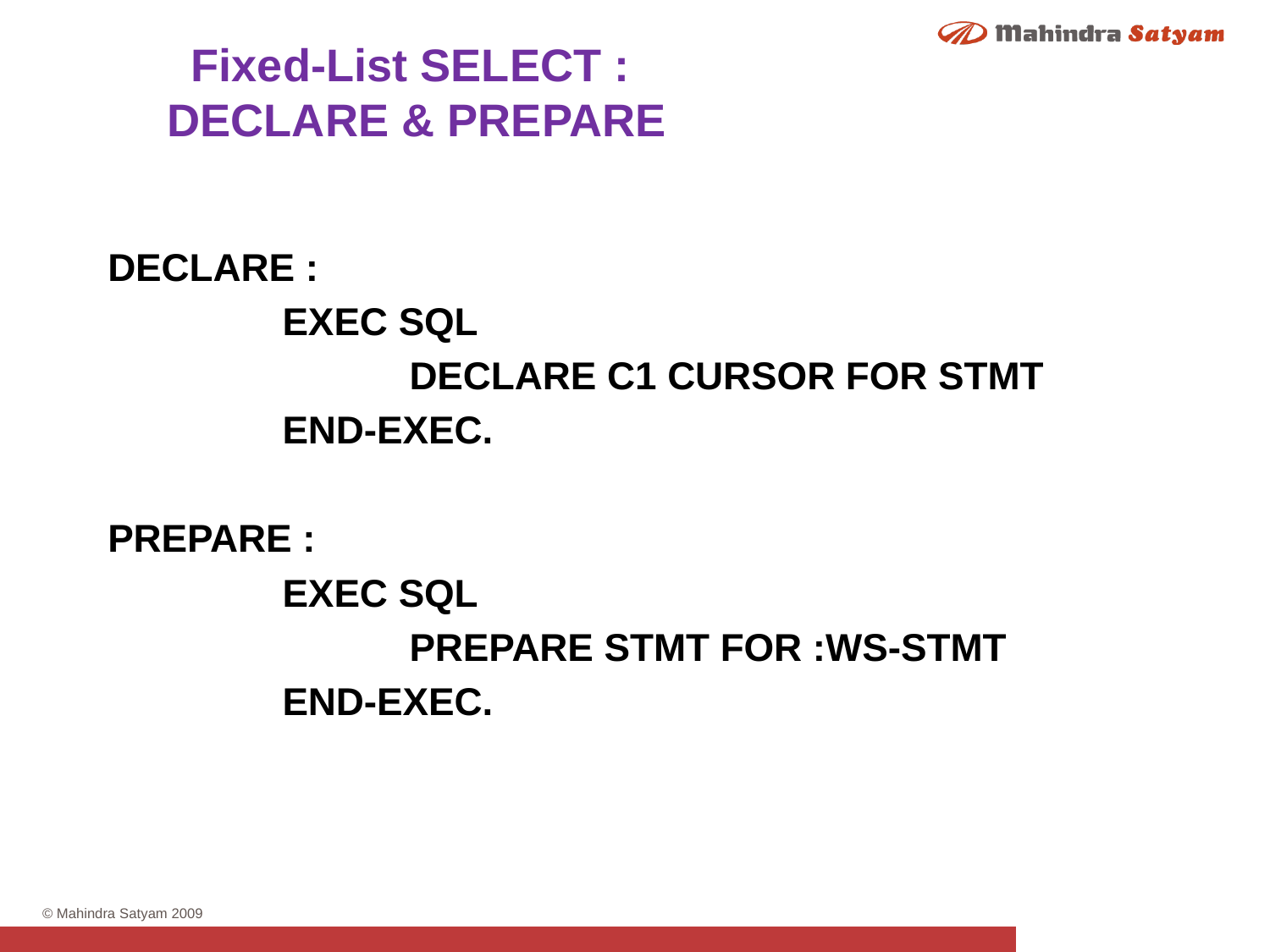

Fixed-List SELECT :
 DECLARE & PREPARE

DECLARE :
		EXEC SQL
			DECLARE C1 CURSOR FOR STMT
		END-EXEC.

PREPARE :
 		EXEC SQL
			PREPARE STMT FOR :WS-STMT
		END-EXEC.